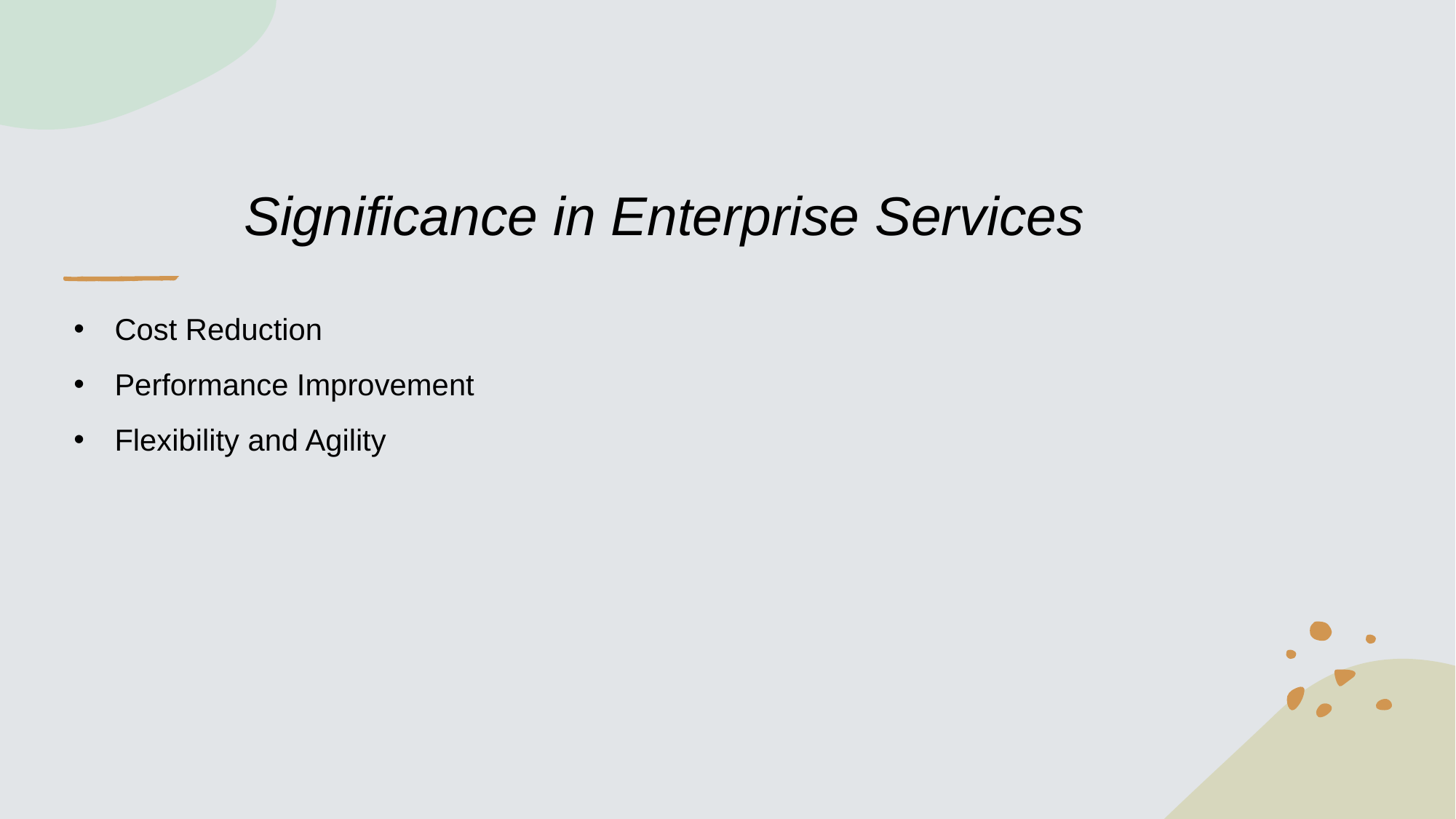

# Significance in Enterprise Services
Cost Reduction
Performance Improvement
Flexibility and Agility